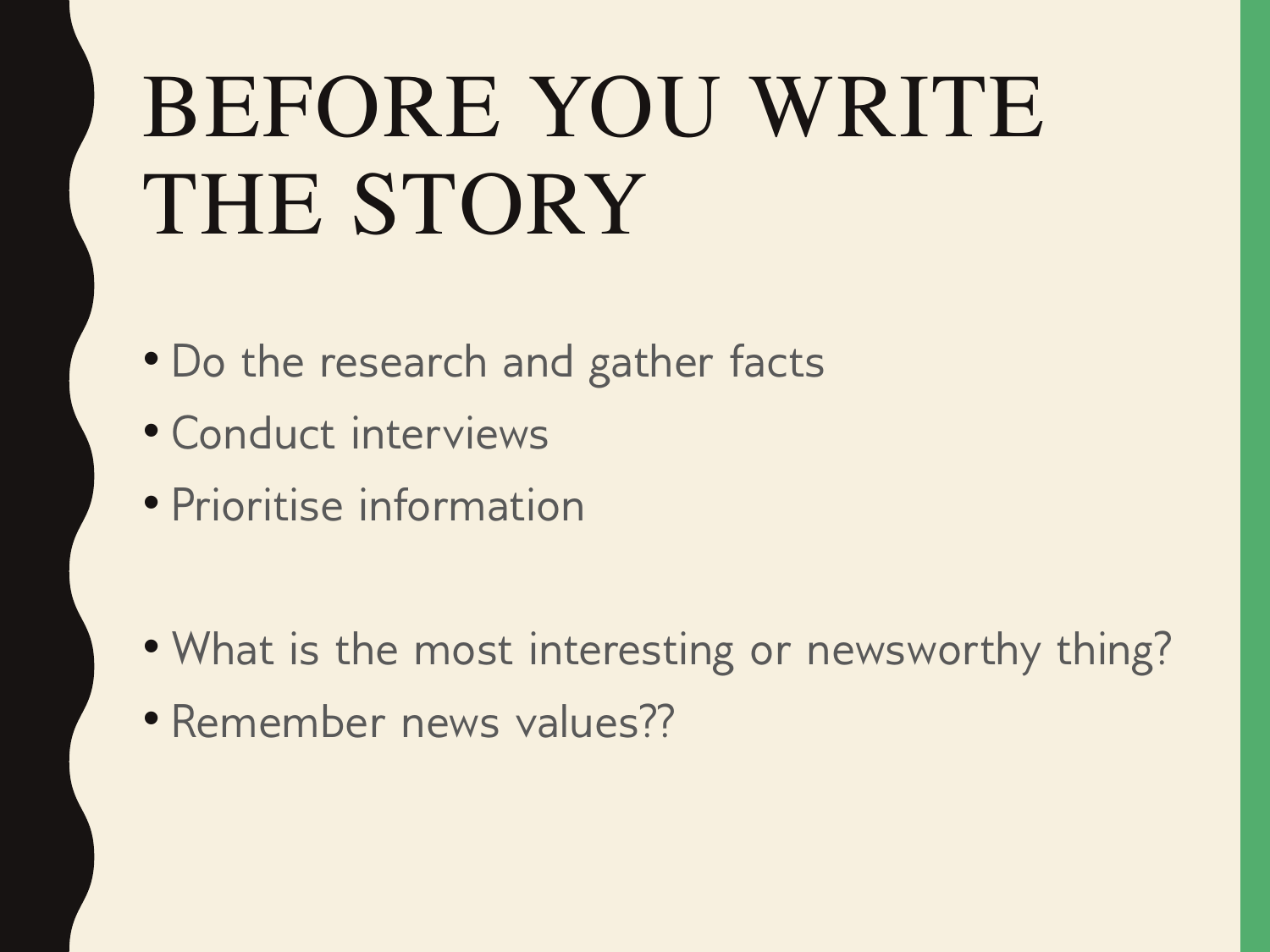

# Before you write the story
Do the research and gather facts
Conduct interviews
Prioritise information

What is the most interesting or newsworthy thing?
Remember news values??